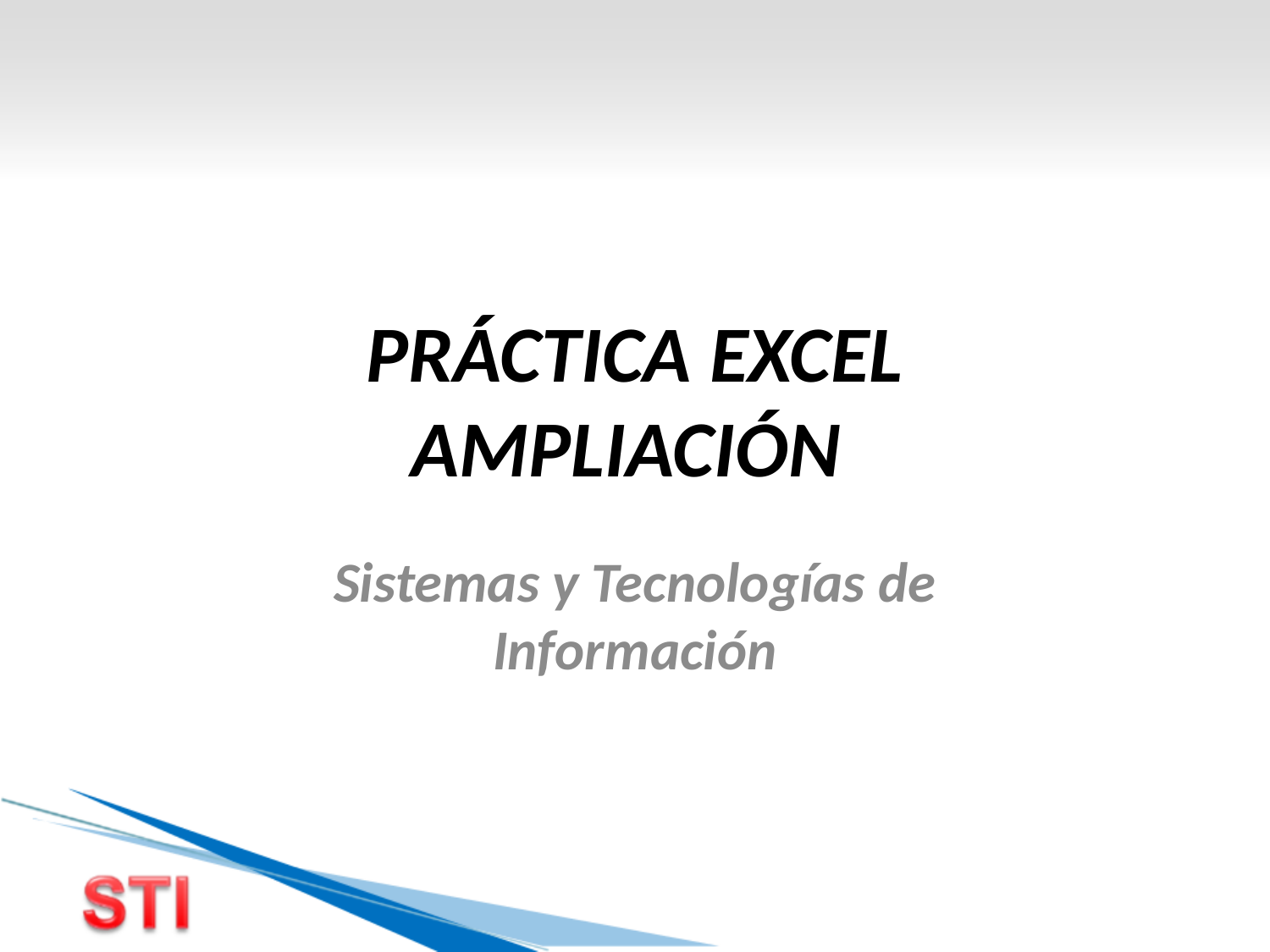

# PRÁCTICA EXCEL AMPLIACIÓN

Sistemas y Tecnologías de Información